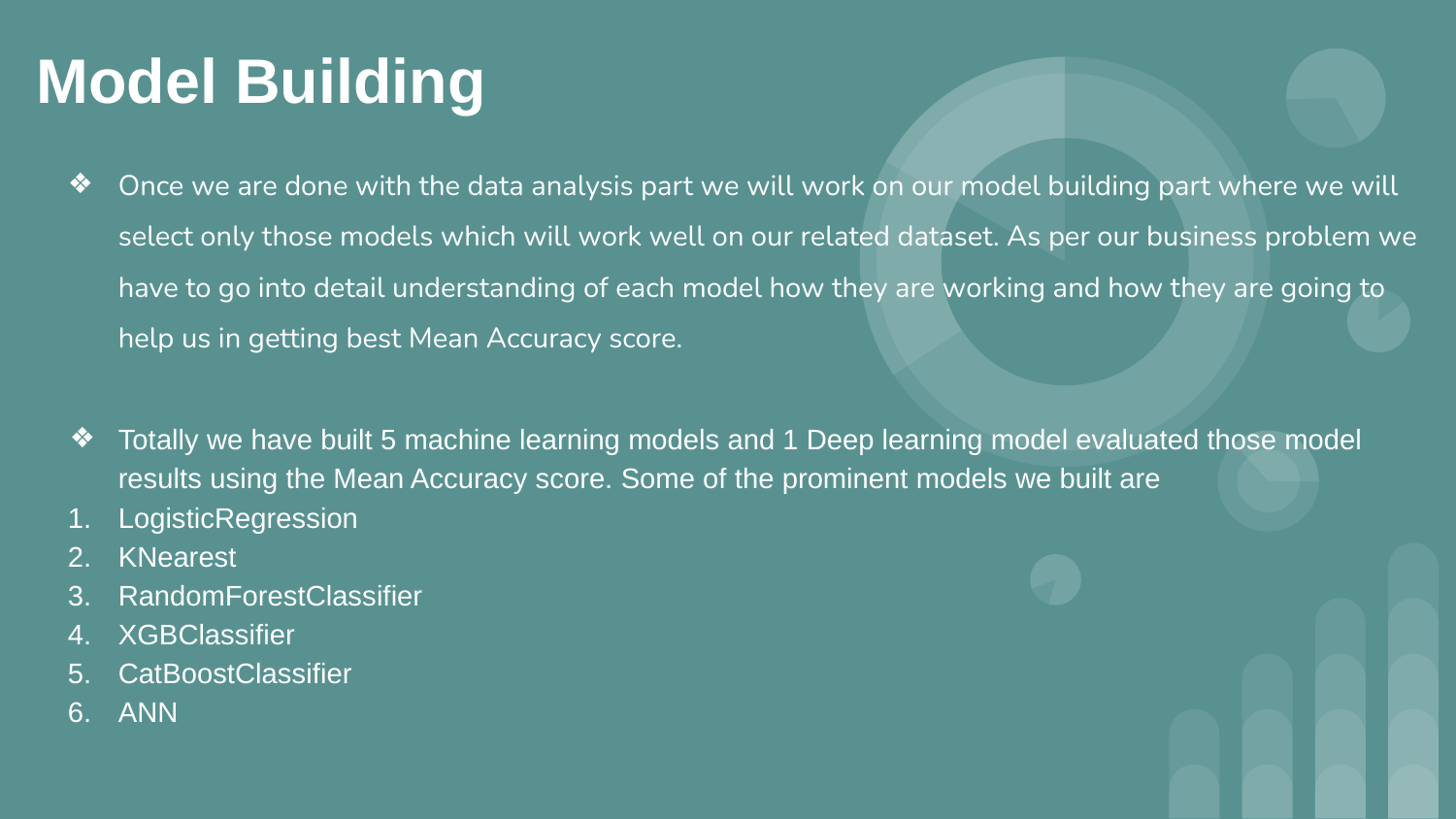

# Model Building
Once we are done with the data analysis part we will work on our model building part where we will select only those models which will work well on our related dataset. As per our business problem we have to go into detail understanding of each model how they are working and how they are going to help us in getting best Mean Accuracy score.

Totally we have built 5 machine learning models and 1 Deep learning model evaluated those model results using the Mean Accuracy score. Some of the prominent models we built are
LogisticRegression
KNearest
RandomForestClassifier
XGBClassifier
CatBoostClassifier
ANN